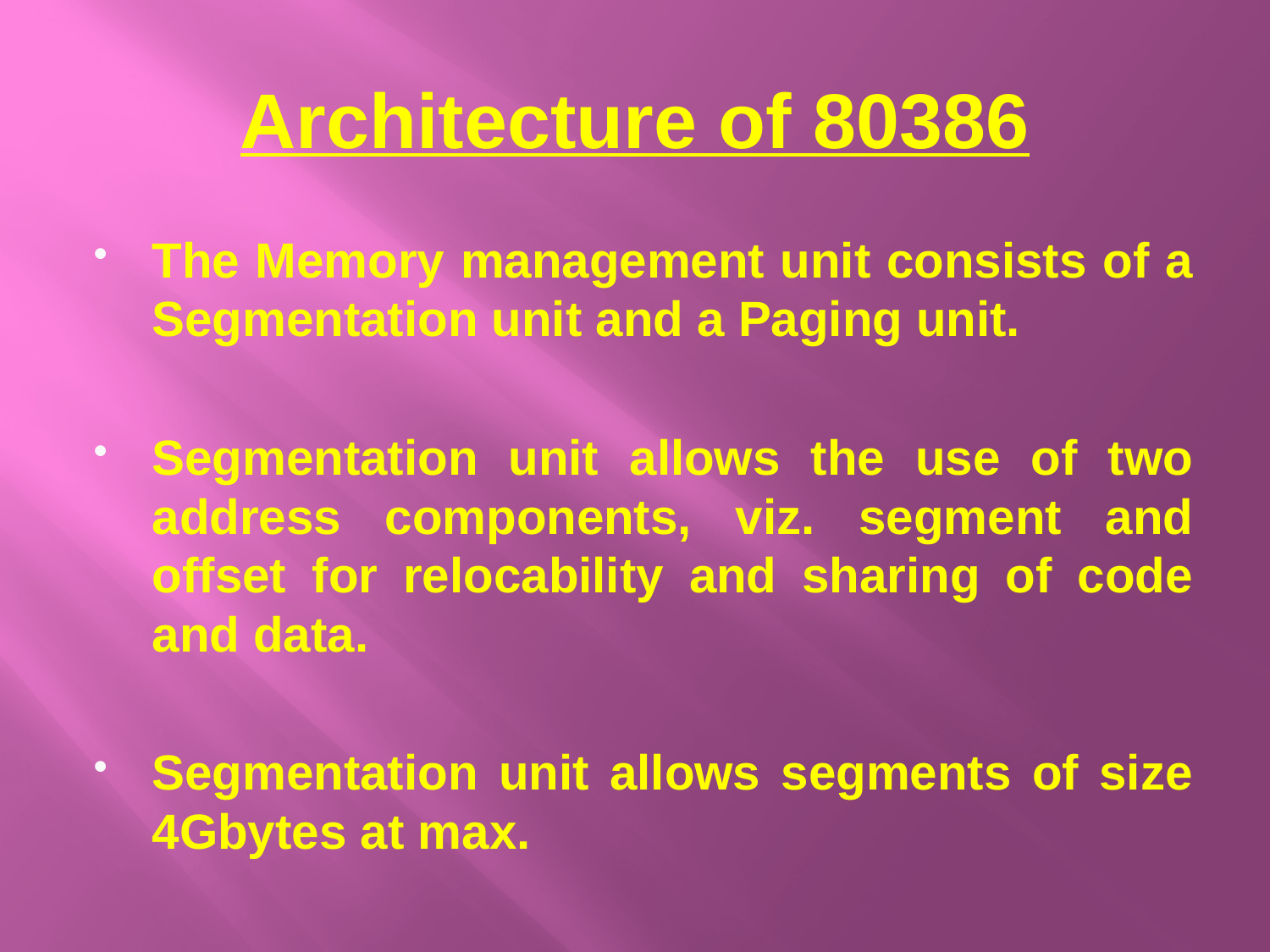

# Architecture of 80386
The Memory management unit consists of a Segmentation unit and a Paging unit.

Segmentation unit allows the use of two address components, viz. segment and offset for relocability and sharing of code and data.

Segmentation unit allows segments of size 4Gbytes at max.